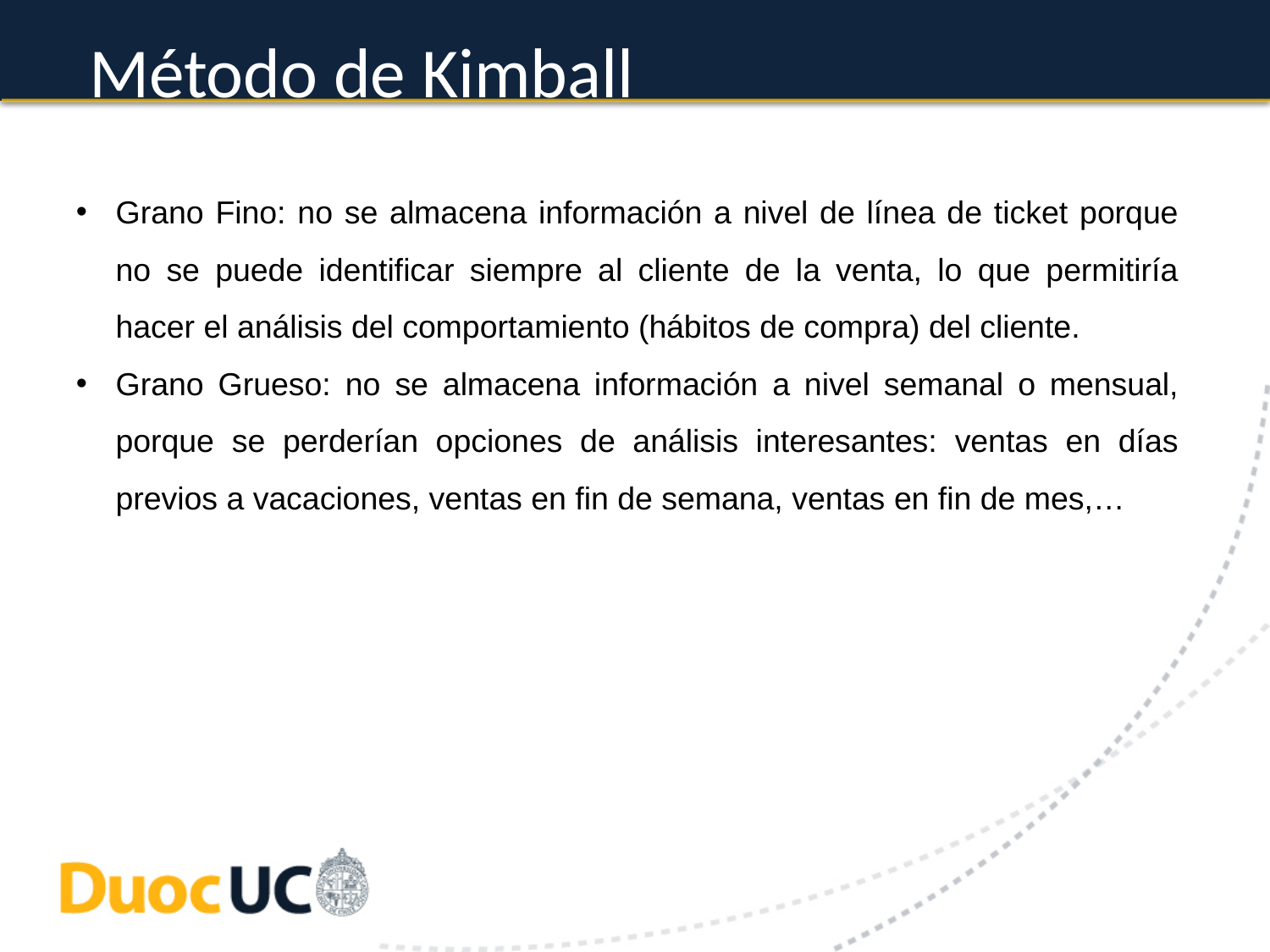

# Método de Kimball
Grano Fino: no se almacena información a nivel de línea de ticket porque no se puede identificar siempre al cliente de la venta, lo que permitiría hacer el análisis del comportamiento (hábitos de compra) del cliente.
Grano Grueso: no se almacena información a nivel semanal o mensual, porque se perderían opciones de análisis interesantes: ventas en días previos a vacaciones, ventas en fin de semana, ventas en fin de mes,…